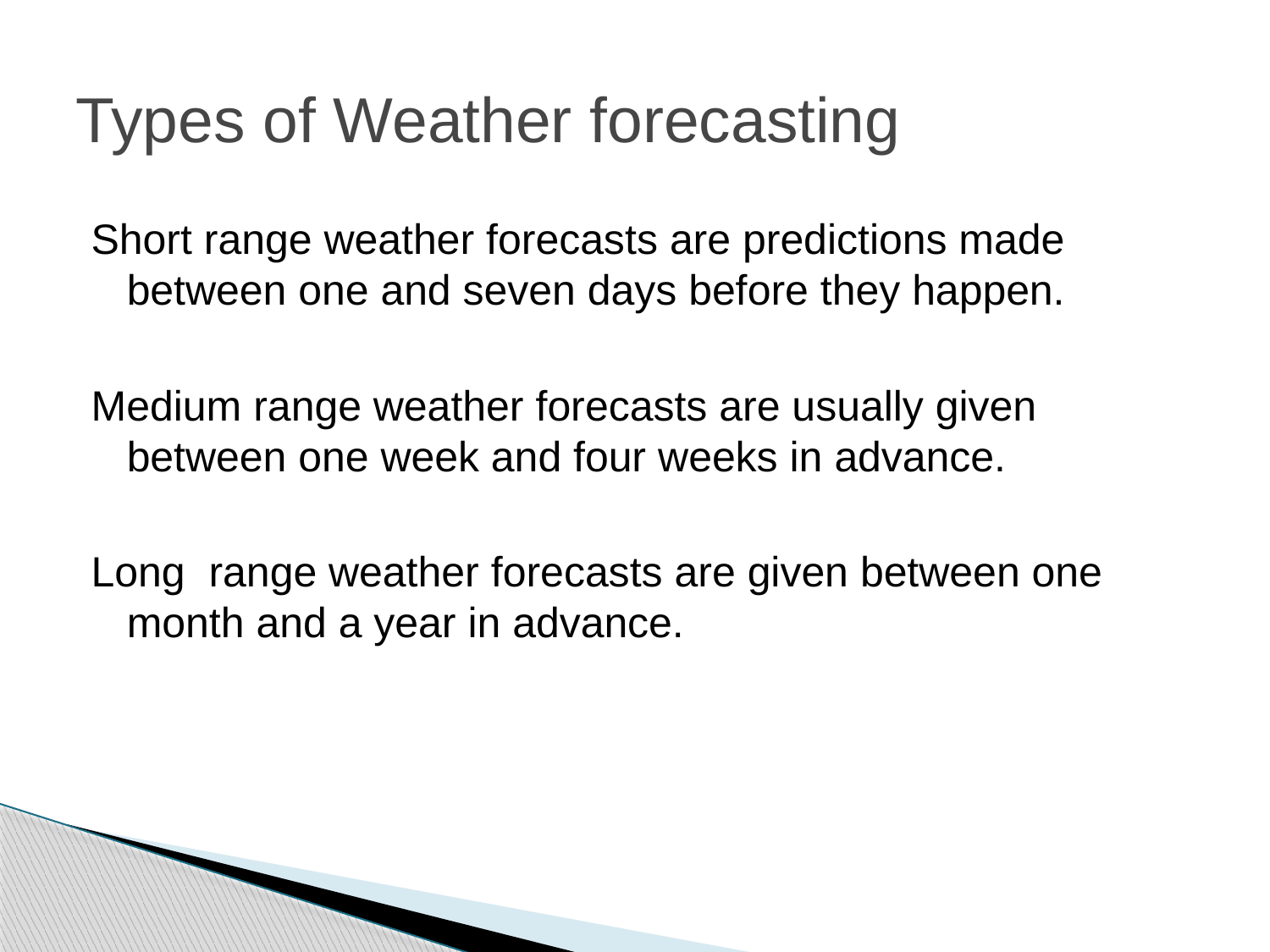

# Types of Weather forecasting
Short range weather forecasts are predictions made between one and seven days before they happen.

Medium range weather forecasts are usually given between one week and four weeks in advance.

Long  range weather forecasts are given between one month and a year in advance.